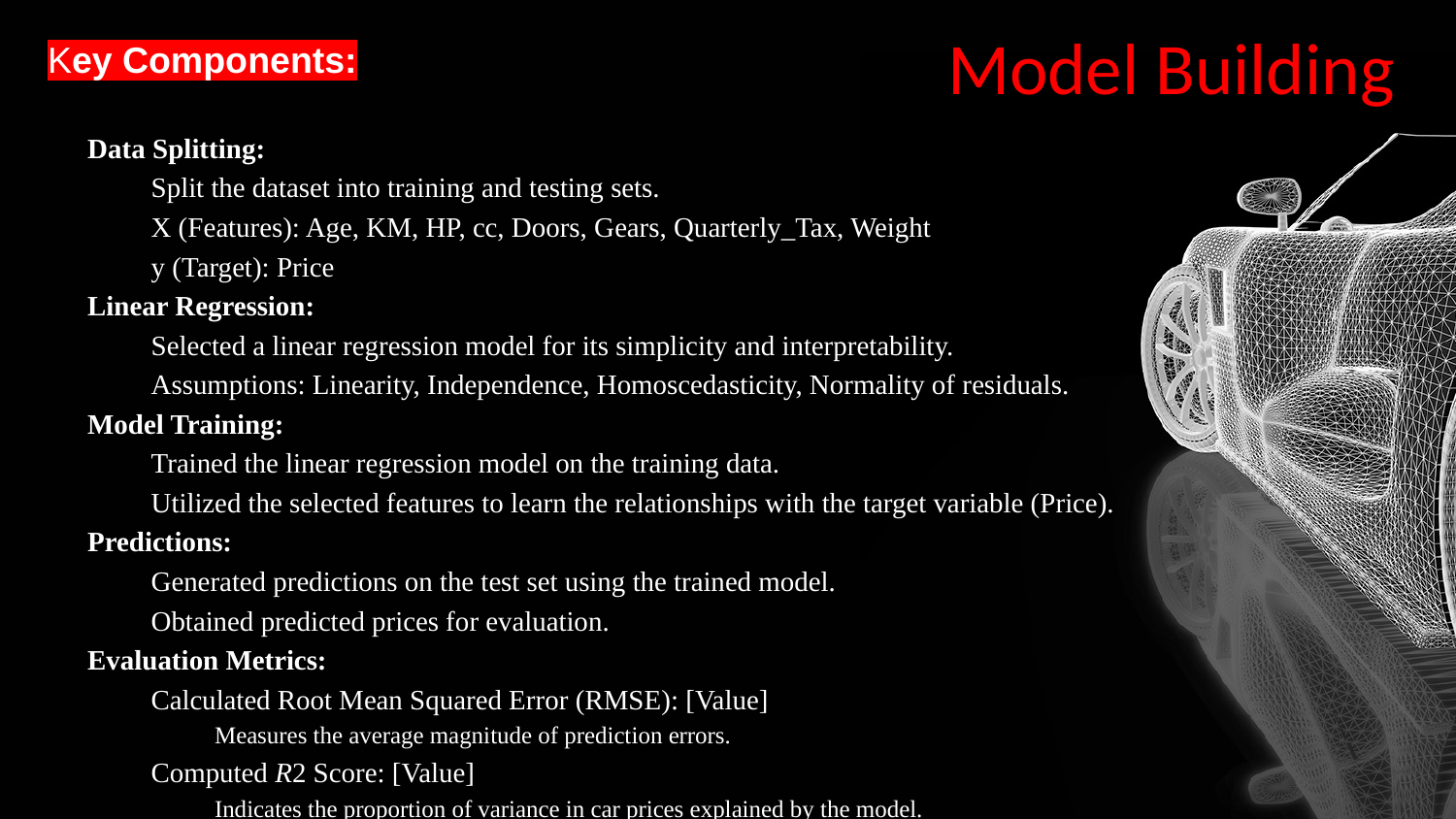

# Model Building
Key Components:
Data Splitting:
Split the dataset into training and testing sets.
X (Features): Age, KM, HP, cc, Doors, Gears, Quarterly_Tax, Weight
y (Target): Price
Linear Regression:
Selected a linear regression model for its simplicity and interpretability.
Assumptions: Linearity, Independence, Homoscedasticity, Normality of residuals.
Model Training:
Trained the linear regression model on the training data.
Utilized the selected features to learn the relationships with the target variable (Price).
Predictions:
Generated predictions on the test set using the trained model.
Obtained predicted prices for evaluation.
Evaluation Metrics:
Calculated Root Mean Squared Error (RMSE): [Value]
Measures the average magnitude of prediction errors.
Computed R2 Score: [Value]
Indicates the proportion of variance in car prices explained by the model.